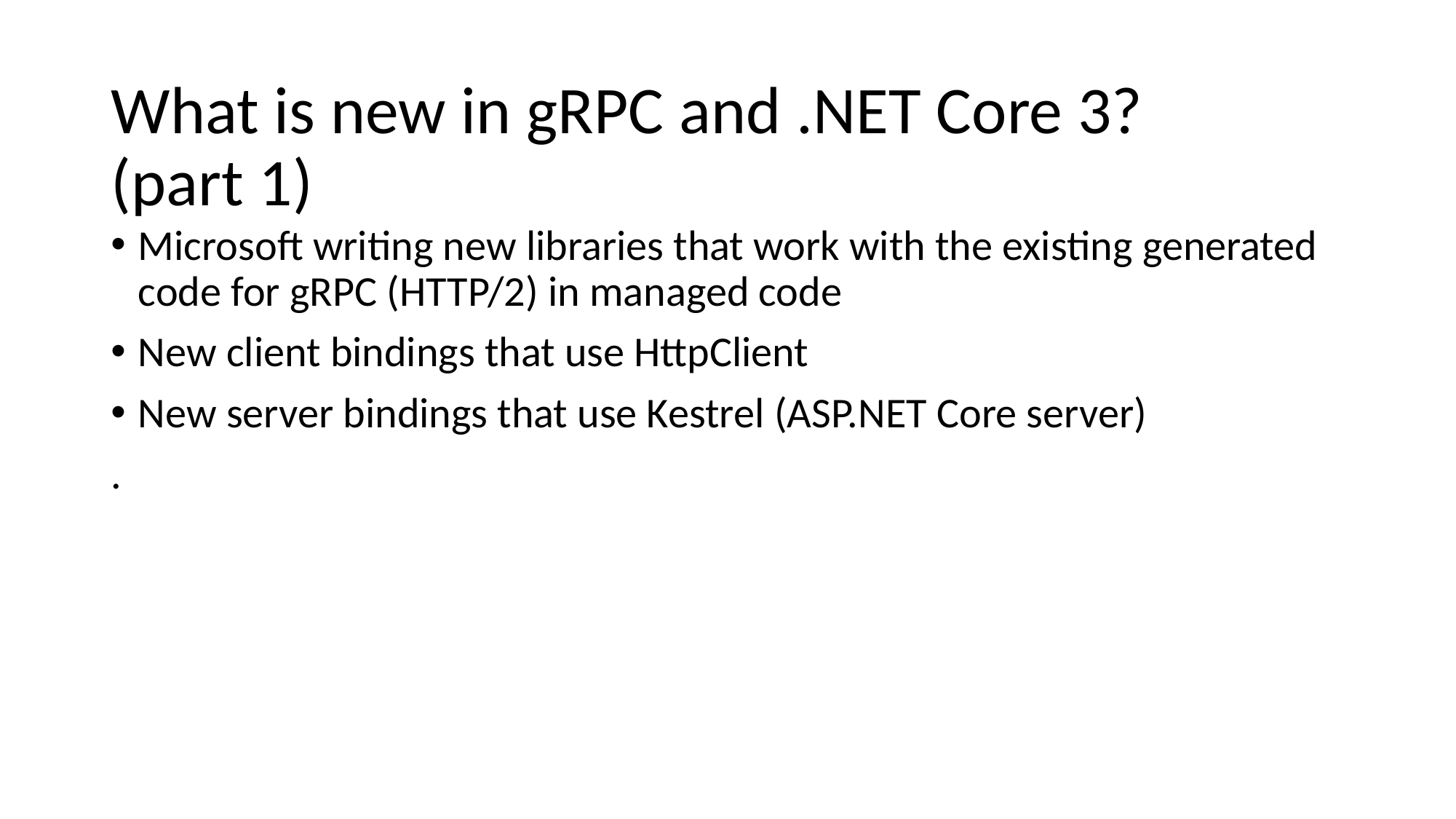

# What is new in gRPC and .NET Core 3? (part 1)
Microsoft writing new libraries that work with the existing generated code for gRPC (HTTP/2) in managed code
New client bindings that use HttpClient
New server bindings that use Kestrel (ASP.NET Core server)
.